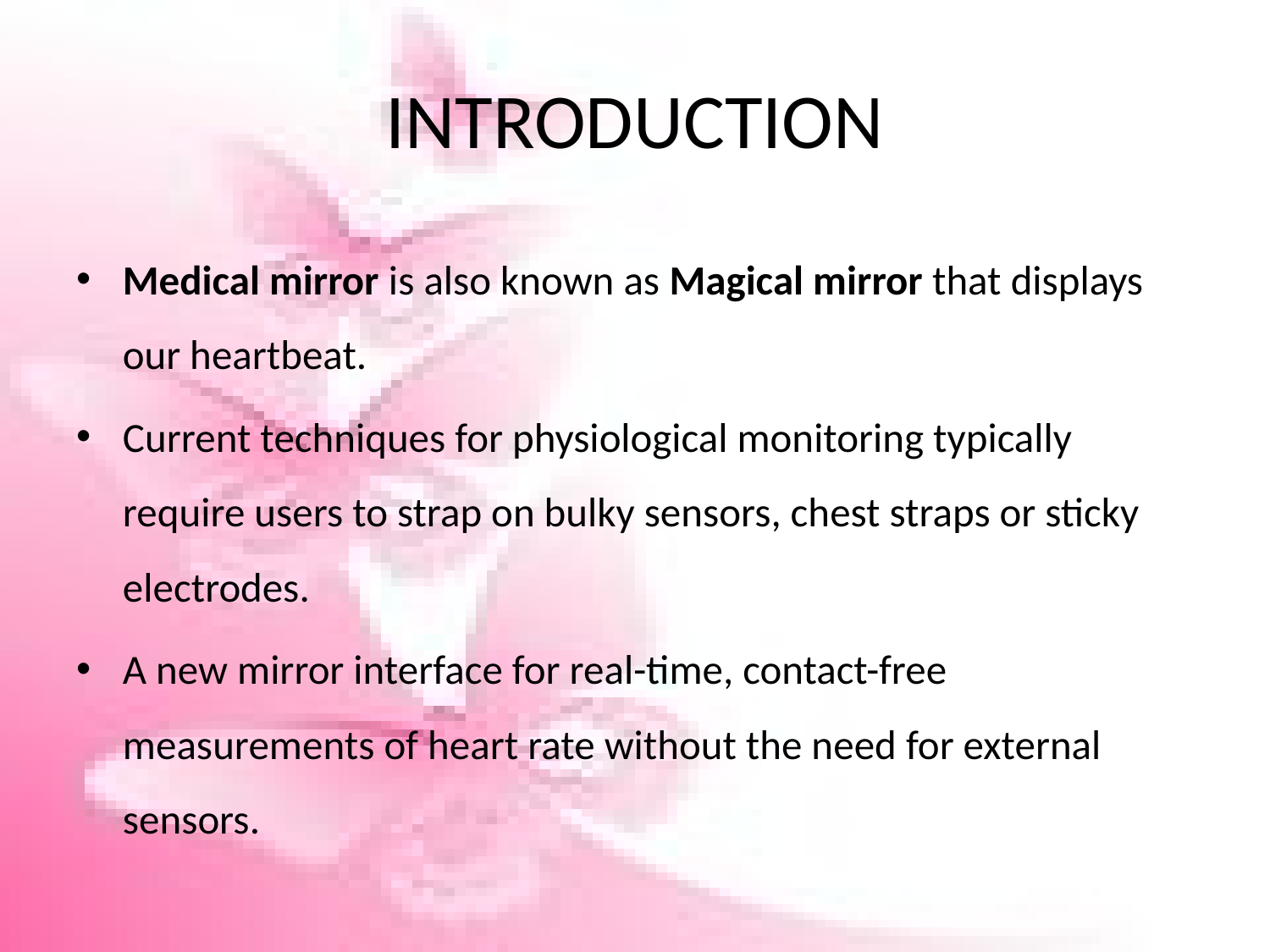

# INTRODUCTION
Medical mirror is also known as Magical mirror that displays our heartbeat.
Current techniques for physiological monitoring typically require users to strap on bulky sensors, chest straps or sticky electrodes.
A new mirror interface for real-time, contact-free measurements of heart rate without the need for external sensors.